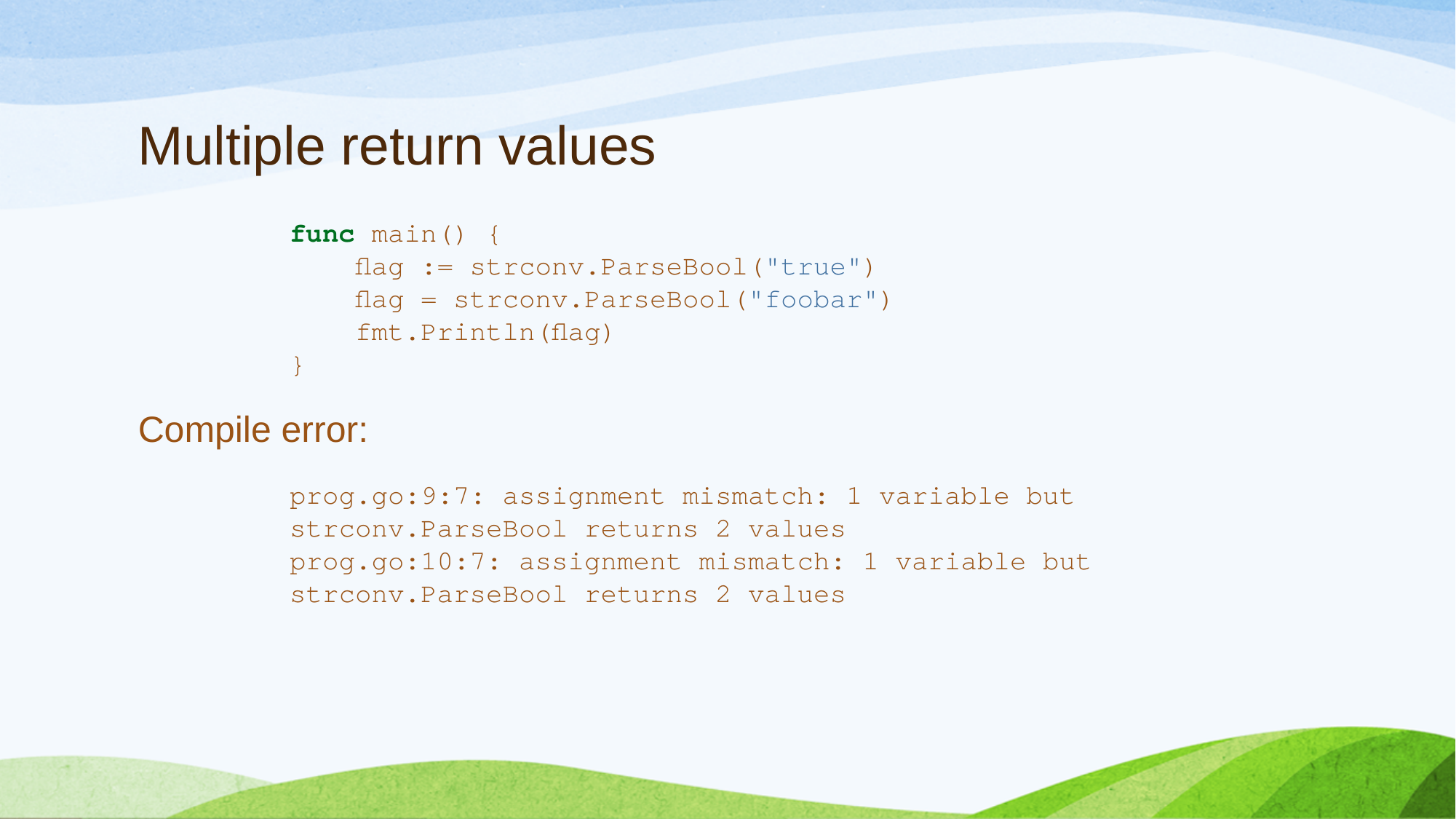

# Multiple return values
func main() {
    flag := strconv.ParseBool("true")
    flag = strconv.ParseBool("foobar")
    fmt.Println(flag)
}
Compile error:
prog.go:9:7: assignment mismatch: 1 variable but strconv.ParseBool returns 2 values
prog.go:10:7: assignment mismatch: 1 variable but strconv.ParseBool returns 2 values